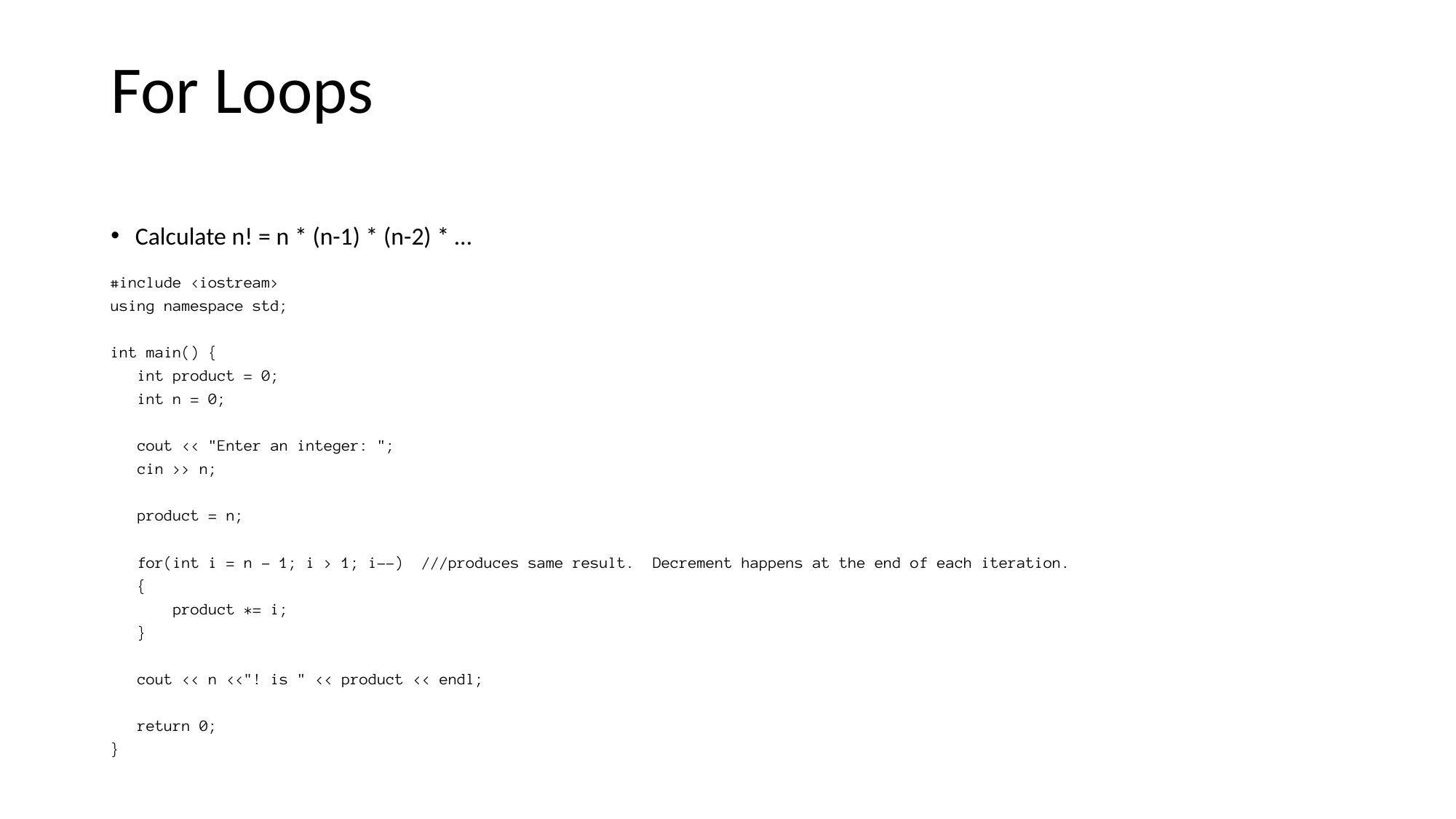

# For Loops
Calculate n! = n * (n-1) * (n-2) * …

#include <iostream>
using namespace std;

int main() {
   int product = 0;
   int n = 0;

   cout << "Enter an integer: ";
   cin >> n;

   product = n;

   for(int i = n - 1; i > 1; i--)  ///produces same result.  Decrement happens at the end of each iteration.
   {
       product *= i;
   }

   cout << n <<"! is " << product << endl;

   return 0;
}